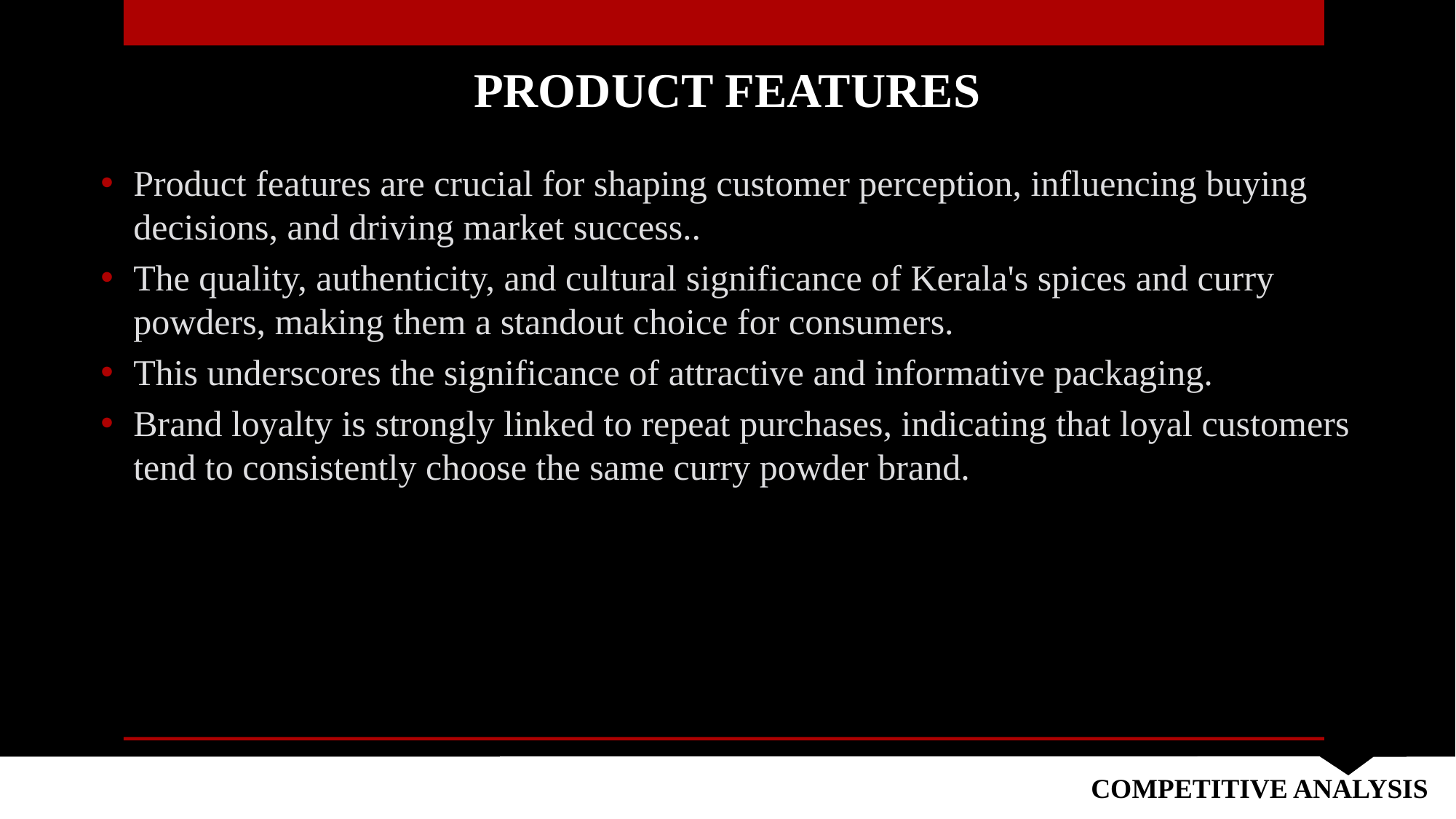

# PRODUCT FEATURES
Product features are crucial for shaping customer perception, influencing buying decisions, and driving market success..
The quality, authenticity, and cultural significance of Kerala's spices and curry powders, making them a standout choice for consumers.
This underscores the significance of attractive and informative packaging.
Brand loyalty is strongly linked to repeat purchases, indicating that loyal customers tend to consistently choose the same curry powder brand.

COMPETITIVE ANALYSIS